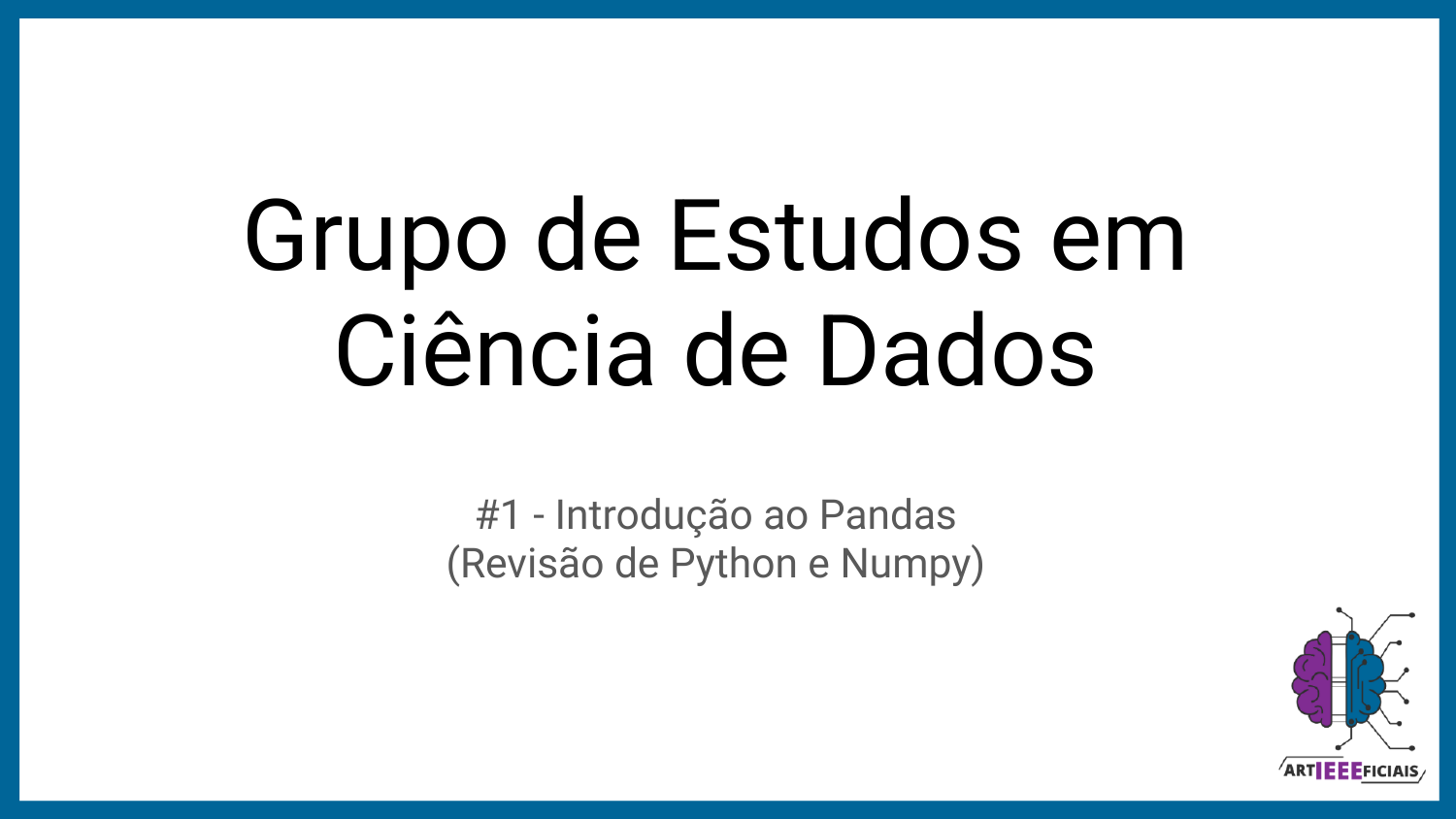

# Grupo de Estudos em Ciência de Dados
#1 - Introdução ao Pandas
(Revisão de Python e Numpy)